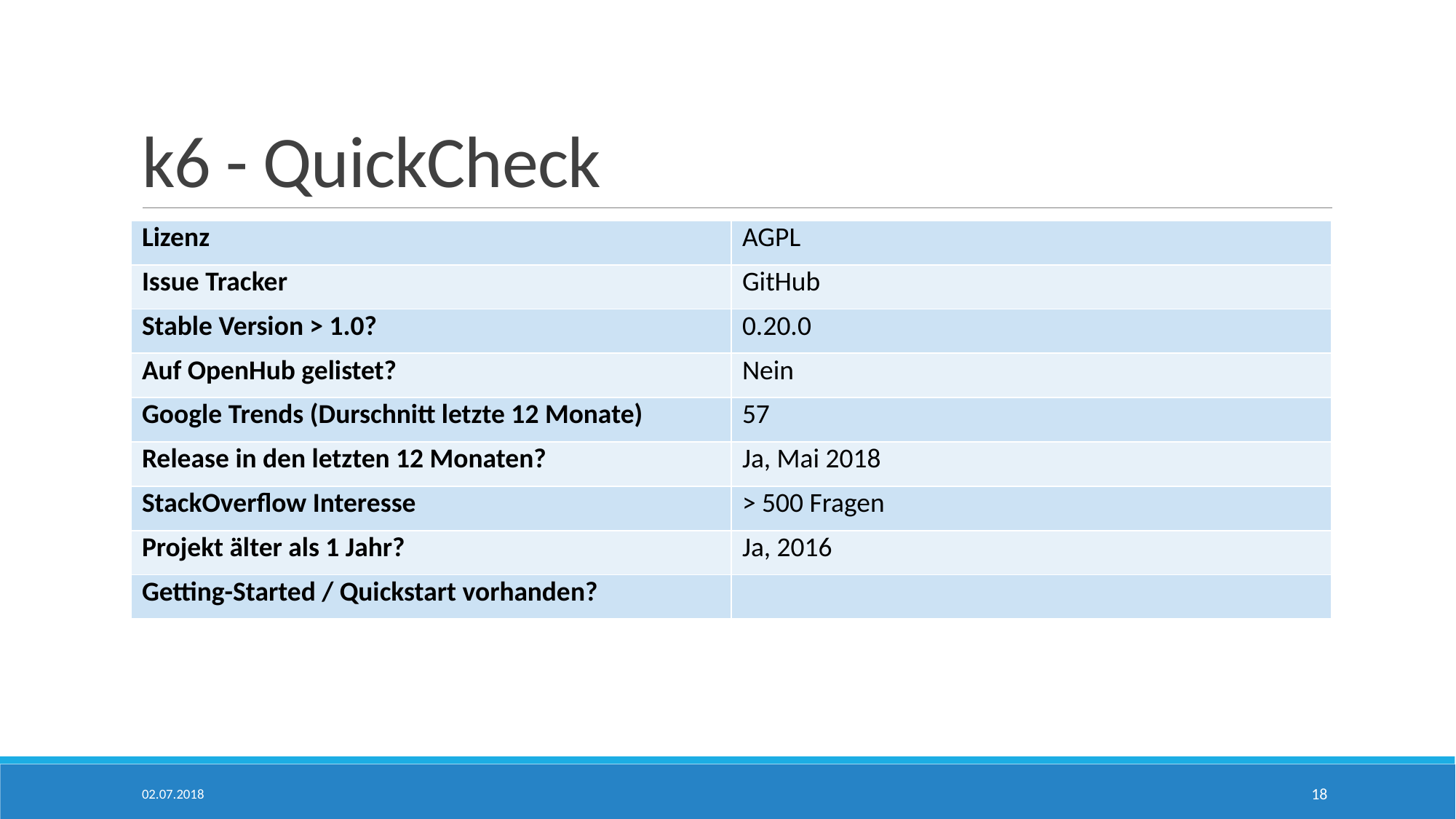

# k6 - QuickCheck

| Lizenz | AGPL |
| --- | --- |
| Issue Tracker | GitHub |
| Stable Version > 1.0? | 0.20.0 |
| Auf OpenHub gelistet? | Nein |
| Google Trends (Durschnitt letzte 12 Monate) | 57 |
| Release in den letzten 12 Monaten? | Ja, Mai 2018 |
| StackOverflow Interesse | > 500 Fragen |
| Projekt älter als 1 Jahr? | Ja, 2016 |
| Getting-Started / Quickstart vorhanden? |  |
02.07.2018
18